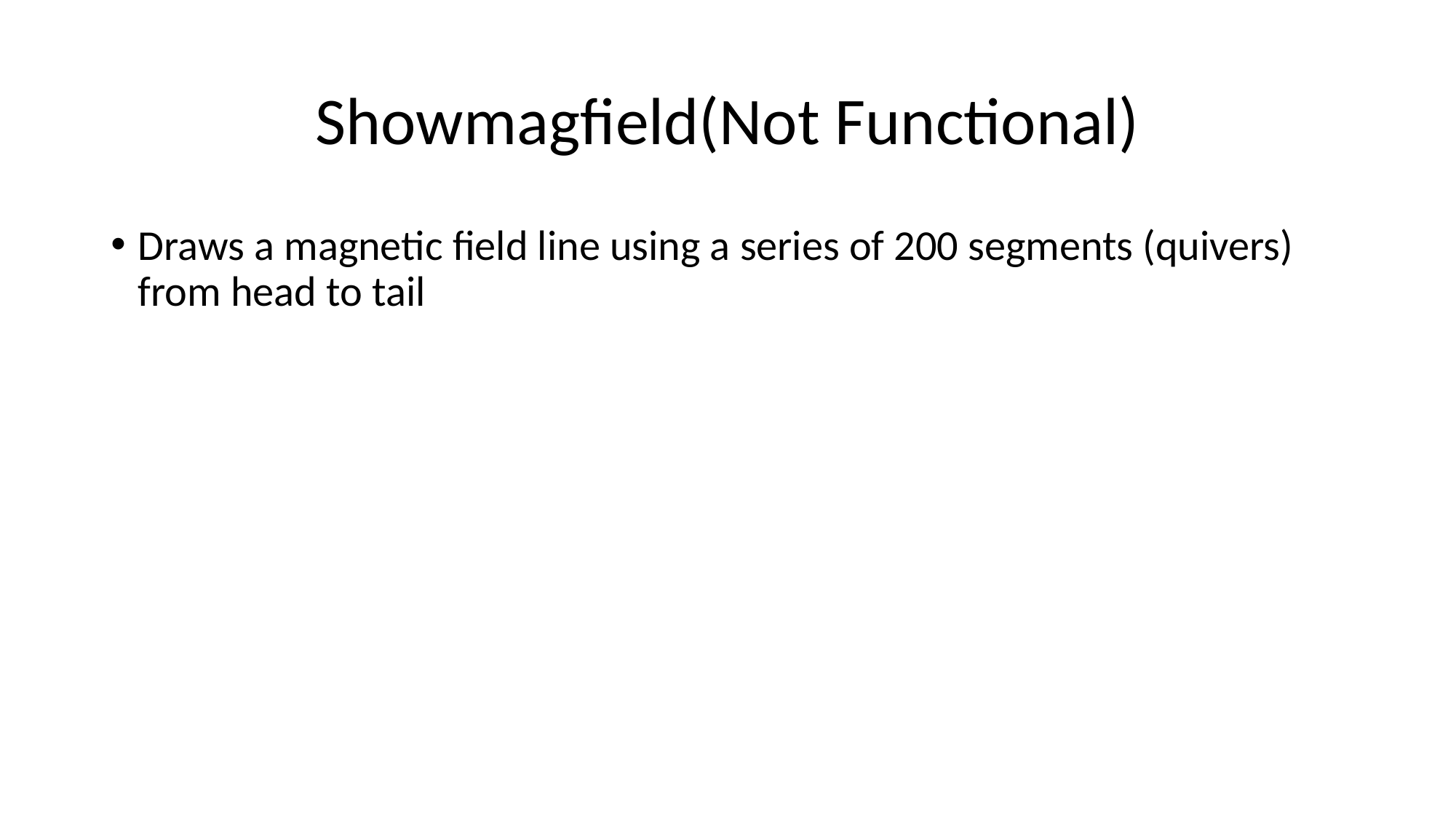

# Showmagfield(Not Functional)
Draws a magnetic field line using a series of 200 segments (quivers) from head to tail